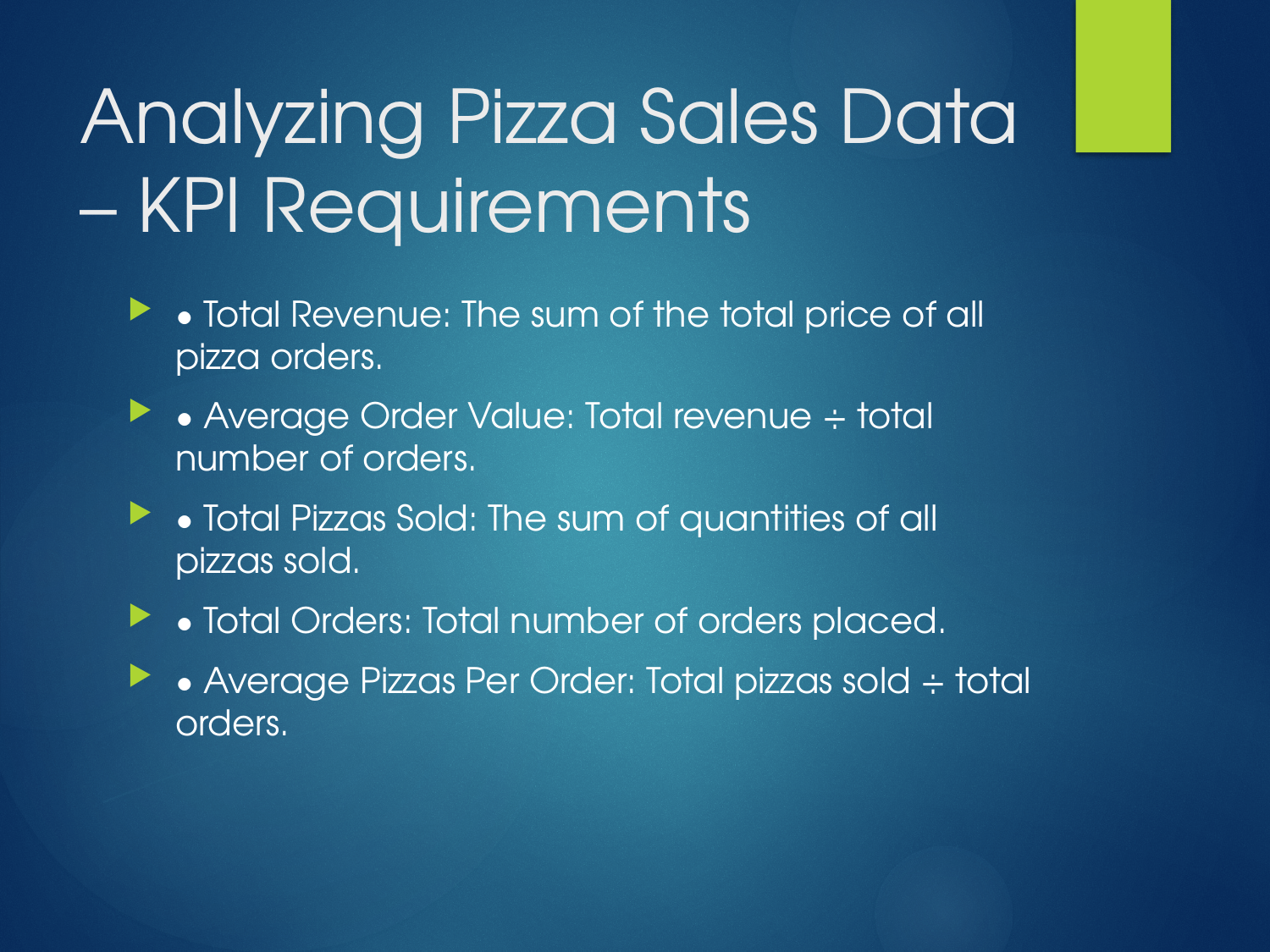

# Analyzing Pizza Sales Data – KPI Requirements
• Total Revenue: The sum of the total price of all pizza orders.
• Average Order Value: Total revenue ÷ total number of orders.
• Total Pizzas Sold: The sum of quantities of all pizzas sold.
• Total Orders: Total number of orders placed.
• Average Pizzas Per Order: Total pizzas sold ÷ total orders.